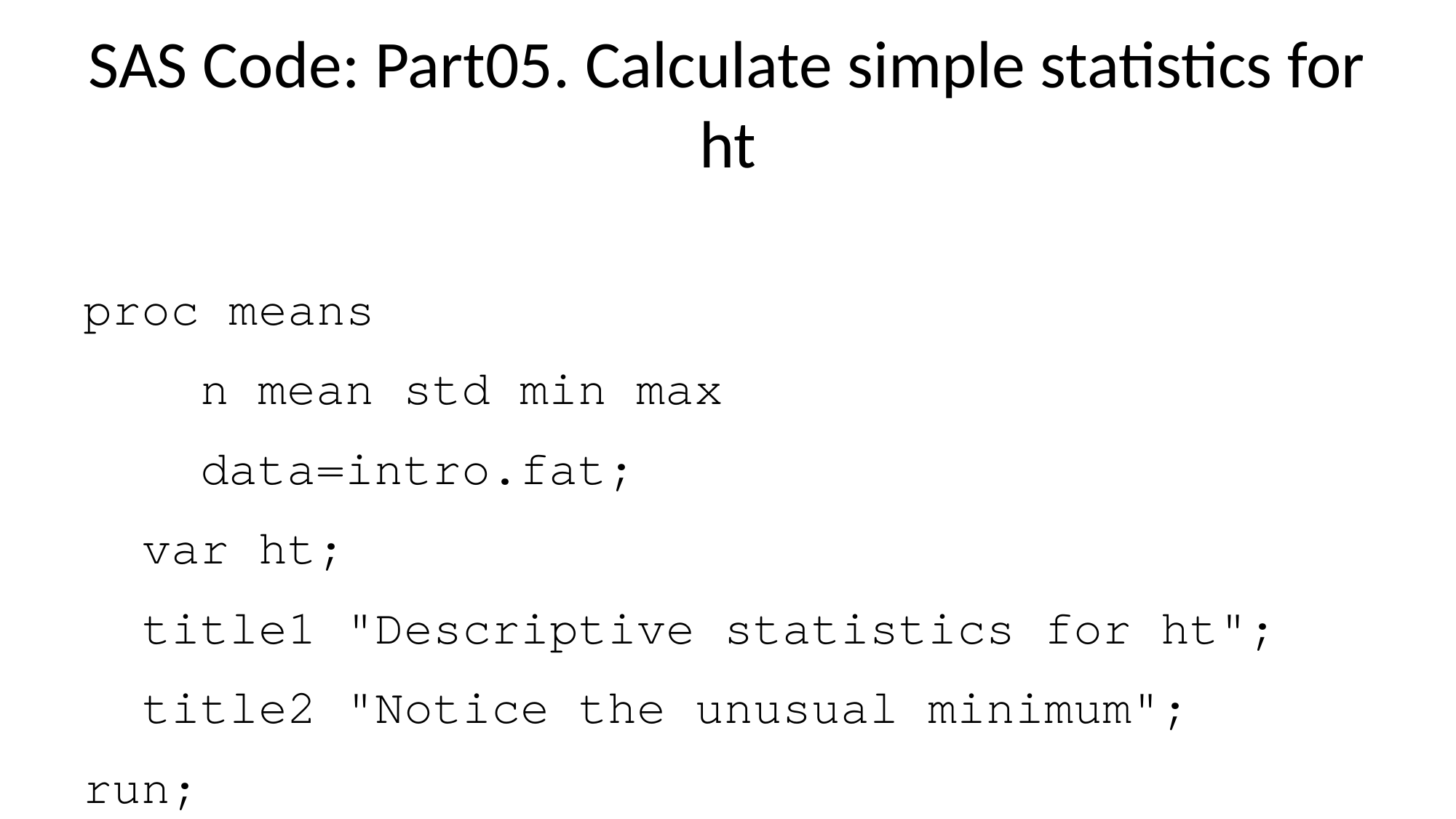

# SAS Code: Part05. Calculate simple statistics for ht

proc means
    n mean std min max
    data=intro.fat;
  var ht;
  title1 "Descriptive statistics for ht";
  title2 "Notice the unusual minimum";
run;